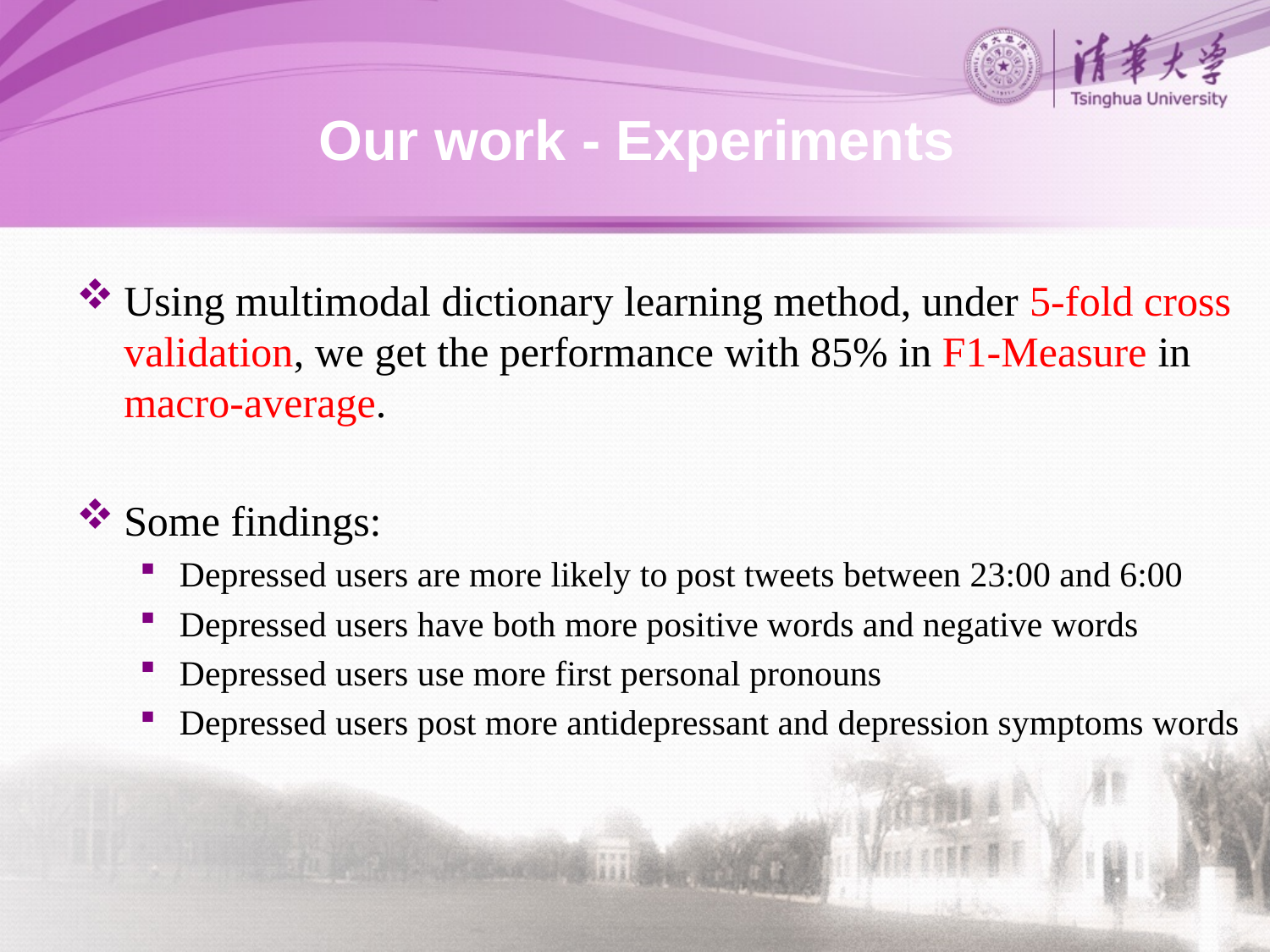

# Our work - Experiments
Using multimodal dictionary learning method, under 5-fold cross validation, we get the performance with 85% in F1-Measure in macro-average.

Some findings:
Depressed users are more likely to post tweets between 23:00 and 6:00
Depressed users have both more positive words and negative words
Depressed users use more first personal pronouns
Depressed users post more antidepressant and depression symptoms words